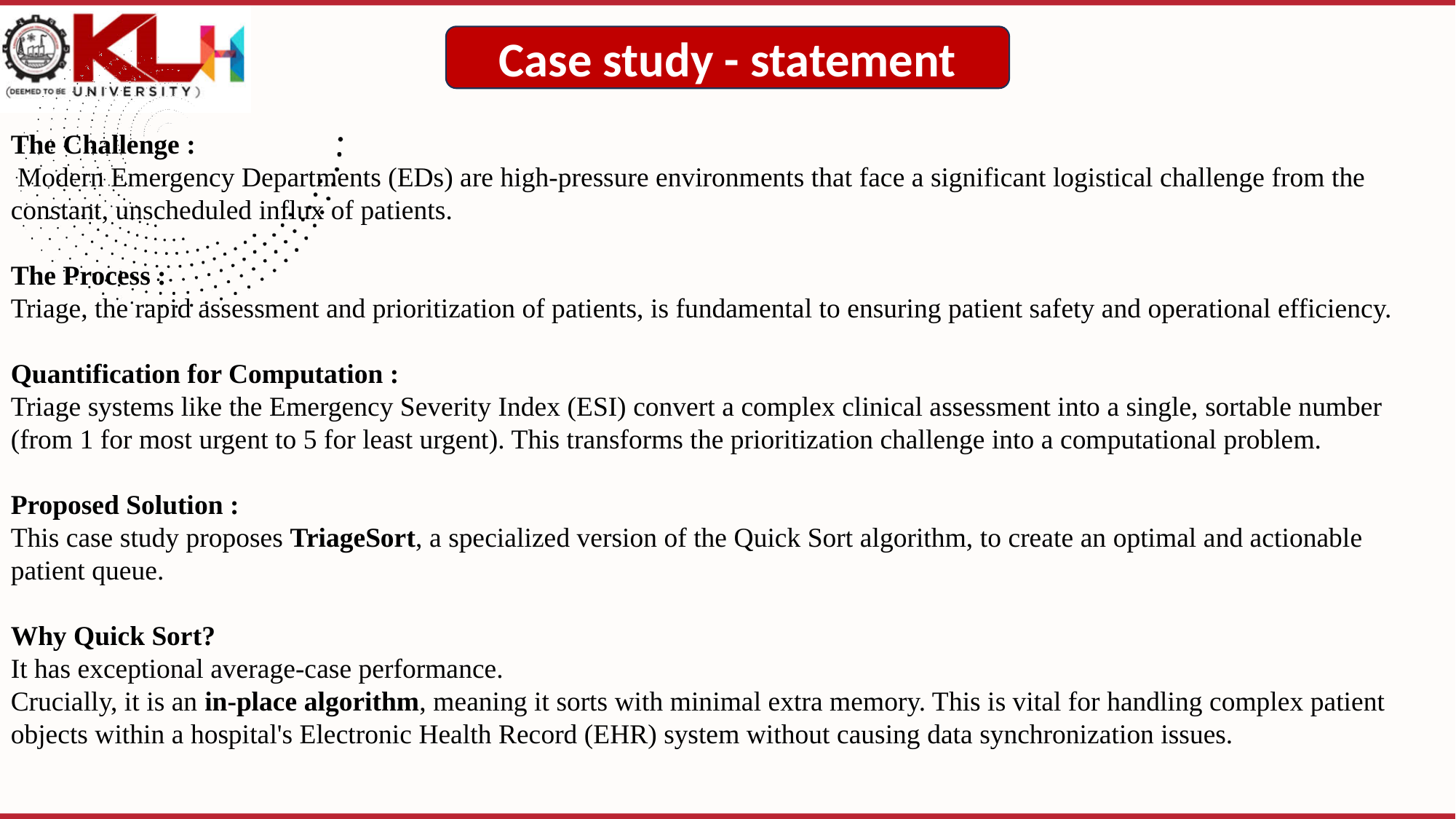

Case study - statement

# The Challenge : Modern Emergency Departments (EDs) are high-pressure environments that face a significant logistical challenge from the constant, unscheduled influx of patients. The Process : Triage, the rapid assessment and prioritization of patients, is fundamental to ensuring patient safety and operational efficiency. Quantification for Computation : Triage systems like the Emergency Severity Index (ESI) convert a complex clinical assessment into a single, sortable number (from 1 for most urgent to 5 for least urgent). This transforms the prioritization challenge into a computational problem. Proposed Solution : This case study proposes TriageSort, a specialized version of the Quick Sort algorithm, to create an optimal and actionable patient queue. Why Quick Sort? It has exceptional average-case performance. Crucially, it is an in-place algorithm, meaning it sorts with minimal extra memory. This is vital for handling complex patient objects within a hospital's Electronic Health Record (EHR) system without causing data synchronization issues.